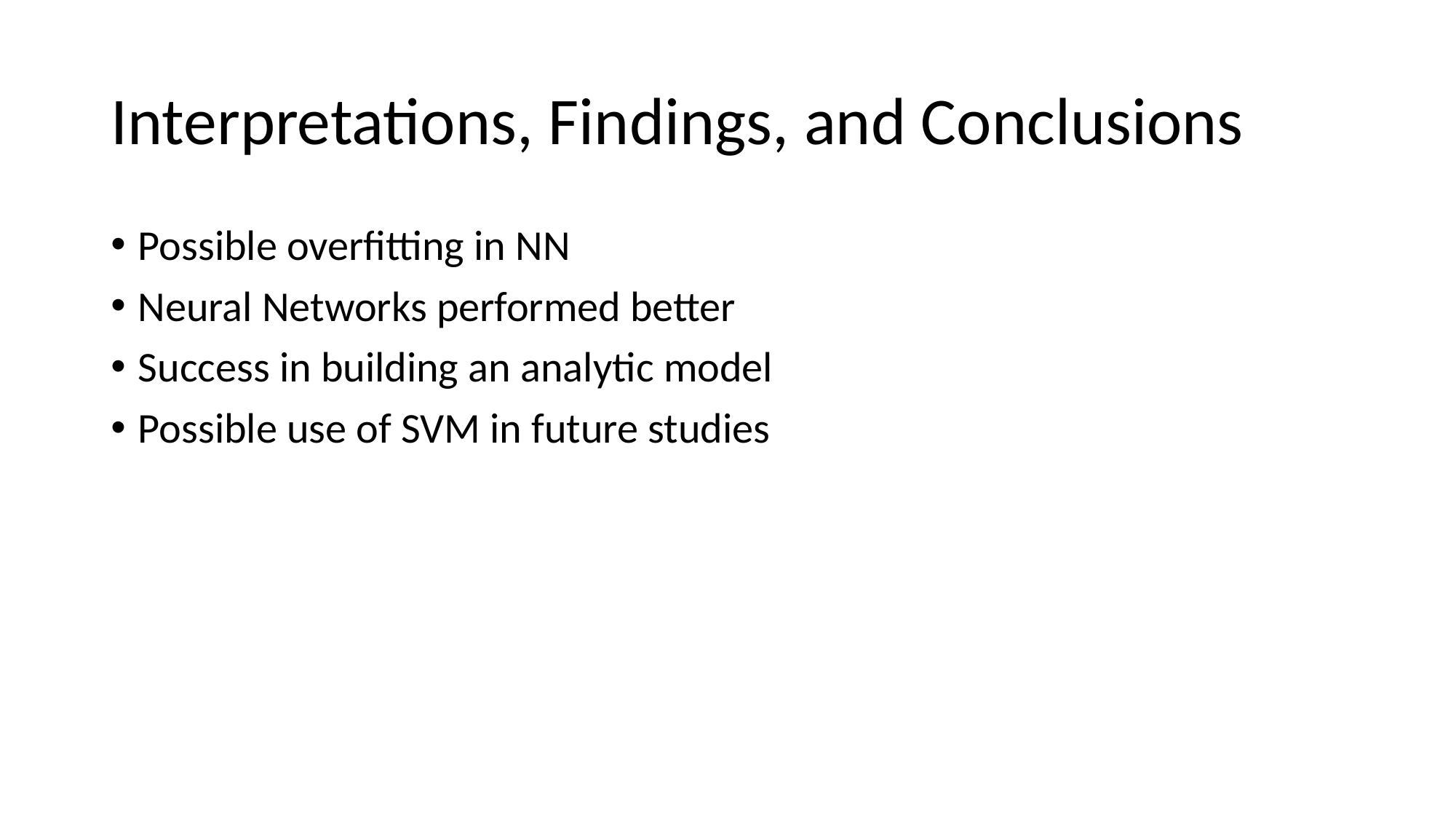

# Interpretations, Findings, and Conclusions
Possible overfitting in NN
Neural Networks performed better
Success in building an analytic model
Possible use of SVM in future studies